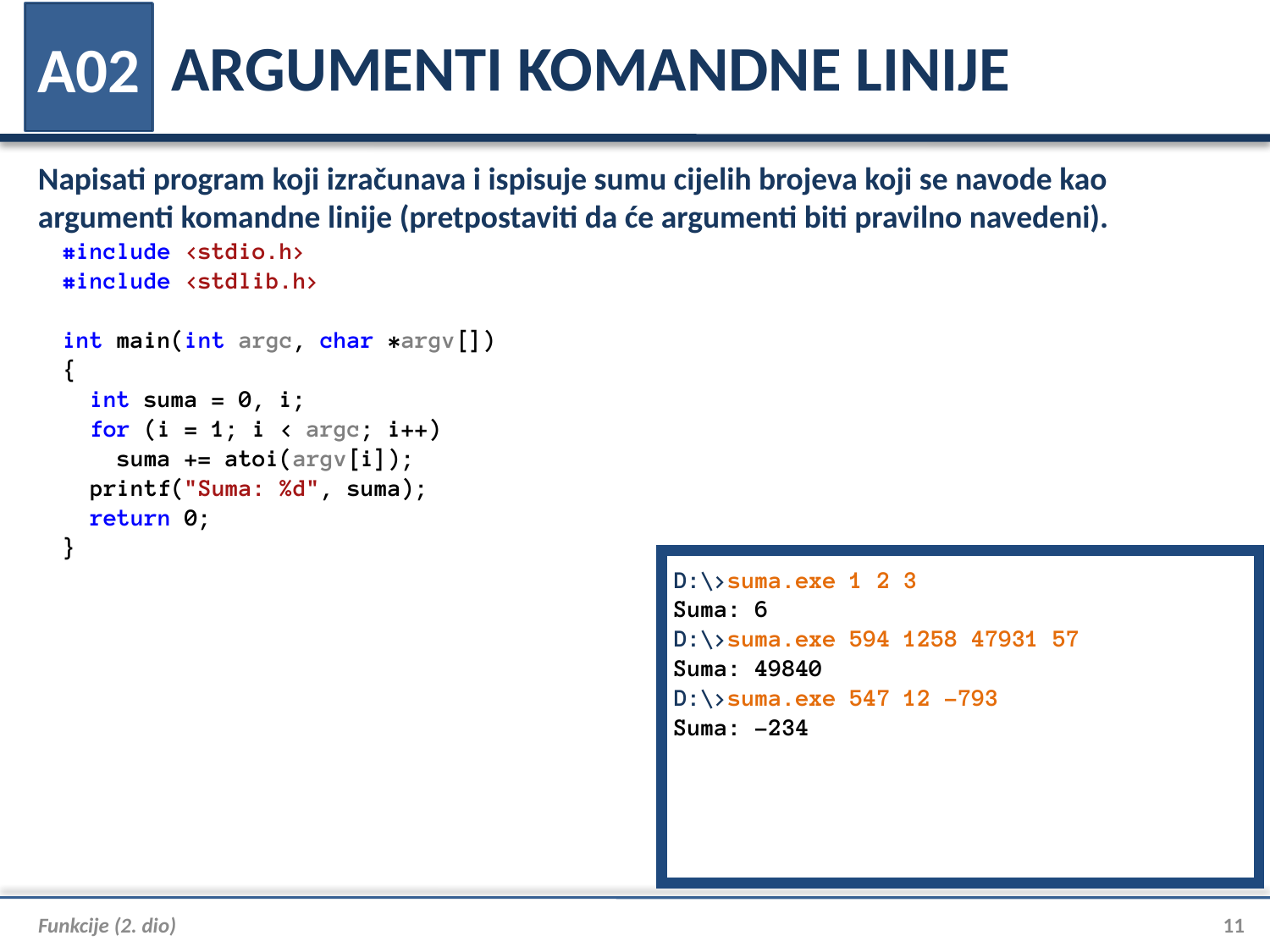

# ARGUMENTI KOMANDNE LINIJE
A02
Napisati program koji izračunava i ispisuje sumu cijelih brojeva koji se navode kao argumenti komandne linije (pretpostaviti da će argumenti biti pravilno navedeni).
#include <stdio.h>
#include <stdlib.h>

int main(int argc, char *argv[])
{
  int suma = 0, i;
  for (i = 1; i < argc; i++)
    suma += atoi(argv[i]);
  printf("Suma: %d", suma);
  return 0;
}
D:\>suma.exe 1 2 3
Suma: 6
D:\>suma.exe 594 1258 47931 57
Suma: 49840
D:\>suma.exe 547 12 -793
Suma: -234
Funkcije (2. dio)
11